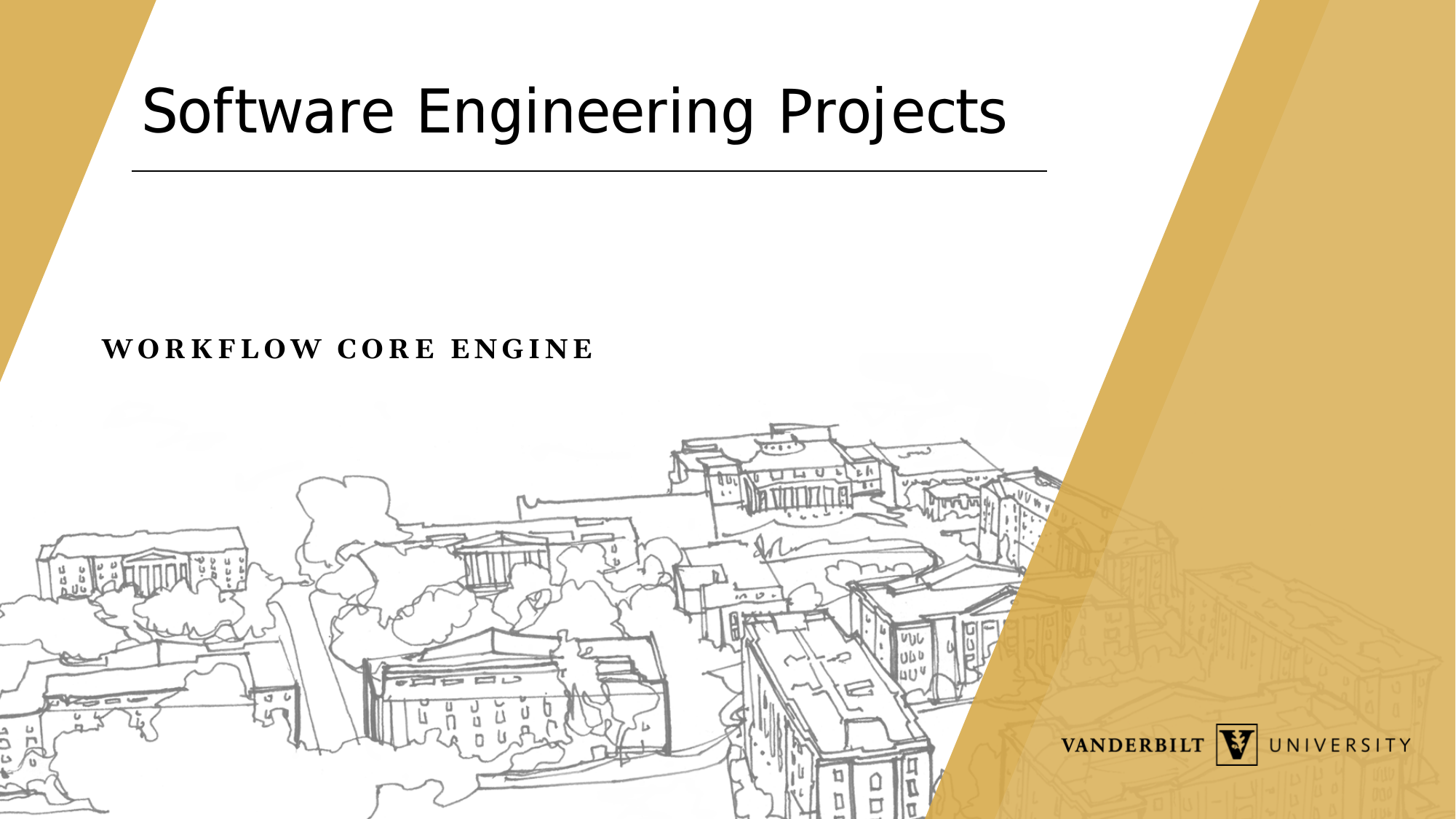

Software Engineering Projects
# workflow core engine